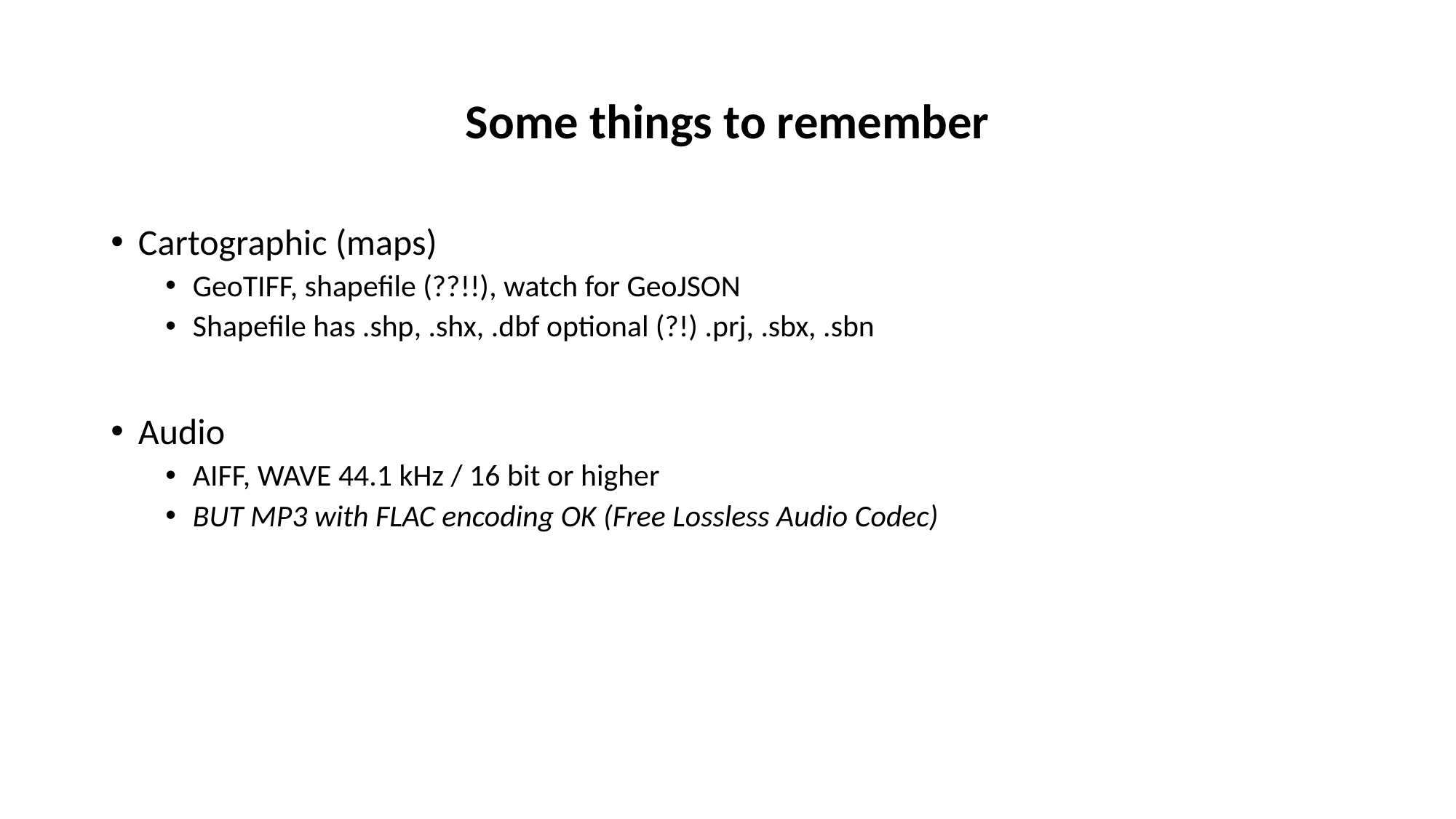

# Some things to remember
Cartographic (maps)
GeoTIFF, shapefile (??!!), watch for GeoJSON
Shapefile has .shp, .shx, .dbf optional (?!) .prj, .sbx, .sbn

Audio
AIFF, WAVE 44.1 kHz / 16 bit or higher
BUT MP3 with FLAC encoding OK (Free Lossless Audio Codec)